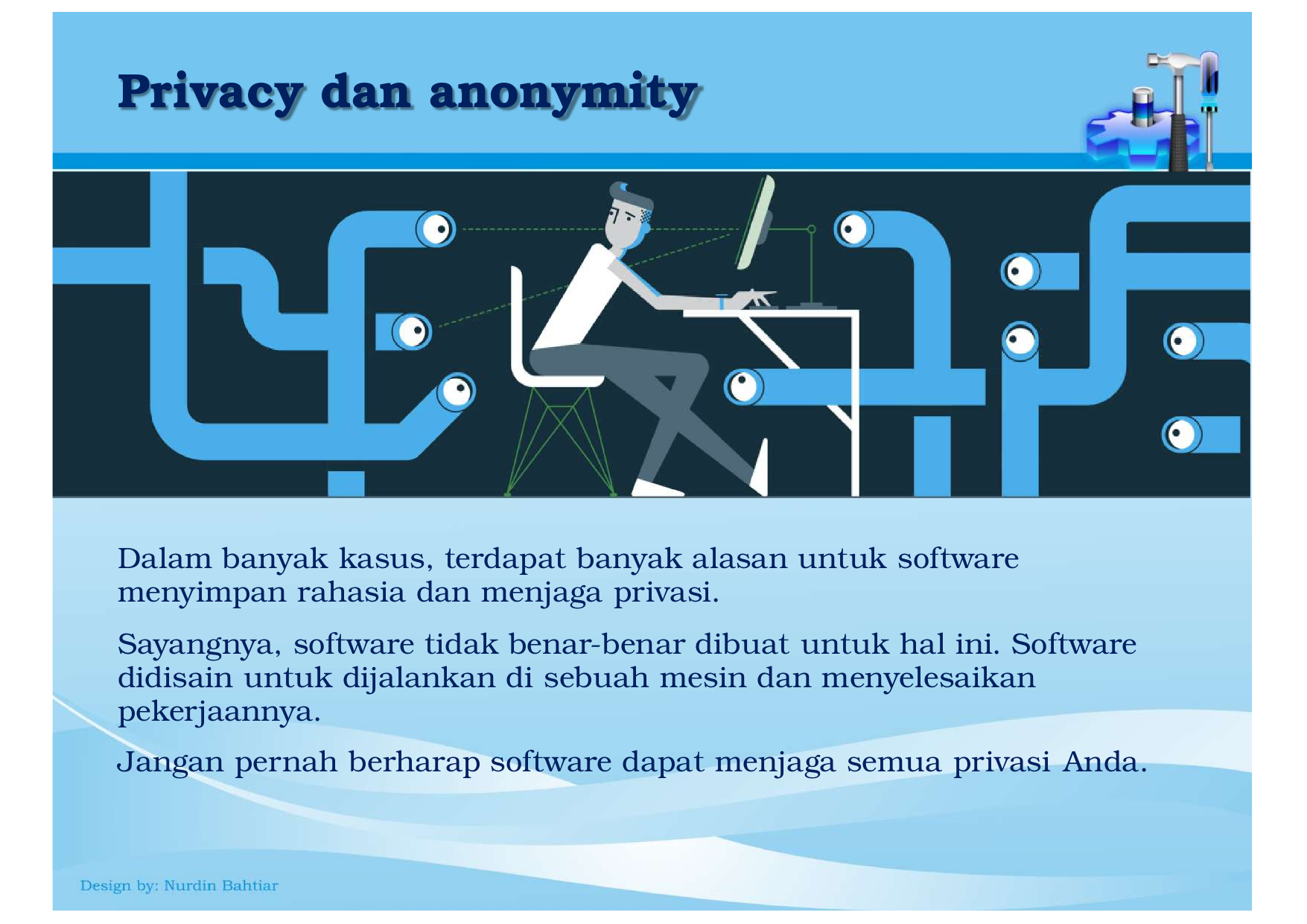

# Privacy dan anonymity

Dalam banyak kasus, terdapat banyak alasan untuk software  menyimpan rahasia dan menjaga privasi.
Sayangnya, software tidak benar-benar dibuat untuk hal ini. Software  didisain untuk dijalankan di sebuah mesin dan menyelesaikan  pekerjaannya.
Jangan pernah berharap software dapat menjaga semua privasi Anda.